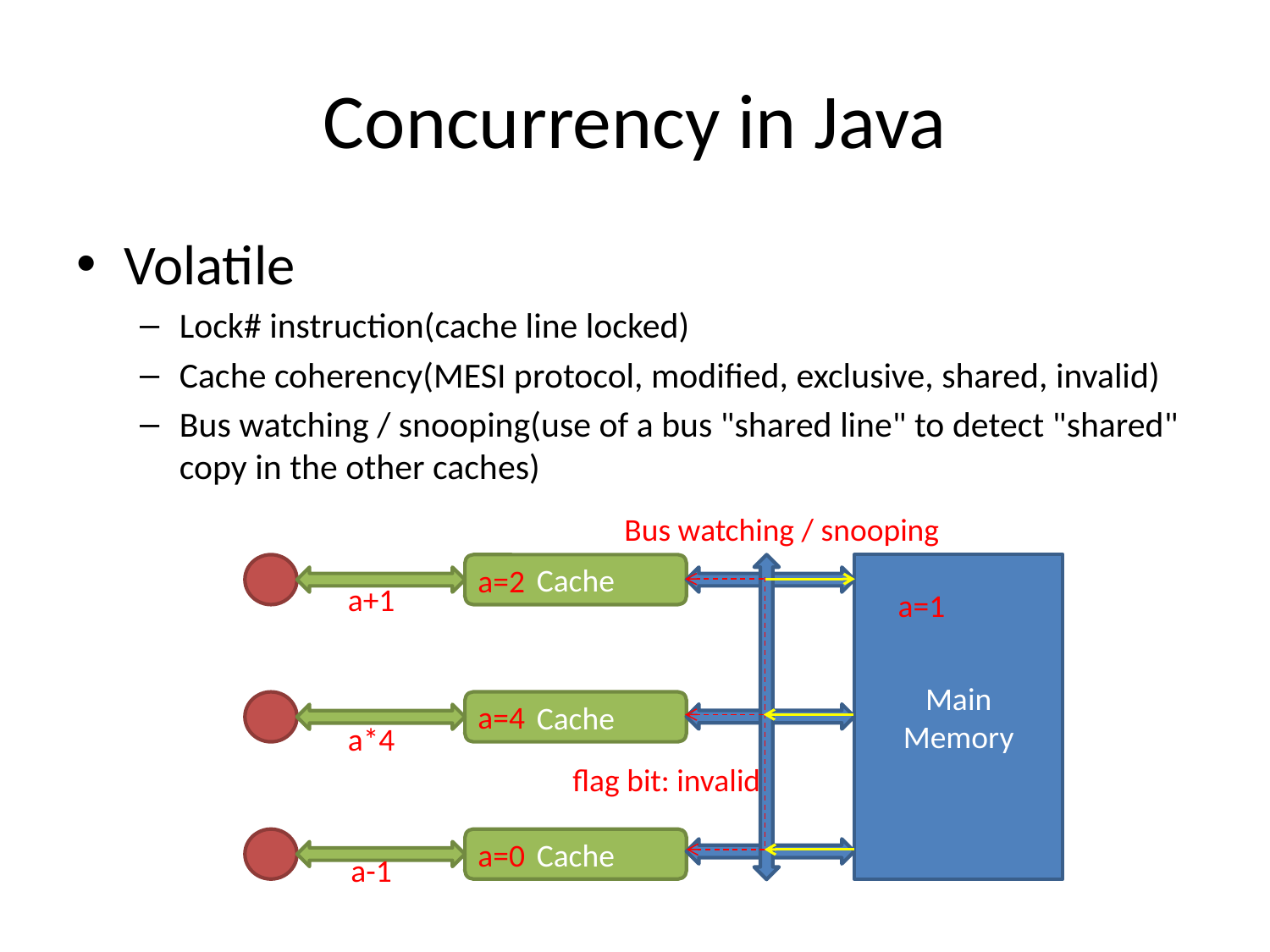

# Concurrency in Java
Volatile
Lock# instruction(cache line locked)
Cache coherency(MESI protocol, modified, exclusive, shared, invalid)
Bus watching / snooping(use of a bus "shared line" to detect "shared" copy in the other caches)

Bus watching / snooping

Cache

a=2
Main Memory
a+1
a=1
a=4

Cache

a*4
flag bit: invalid

Cache

a=0
a-1